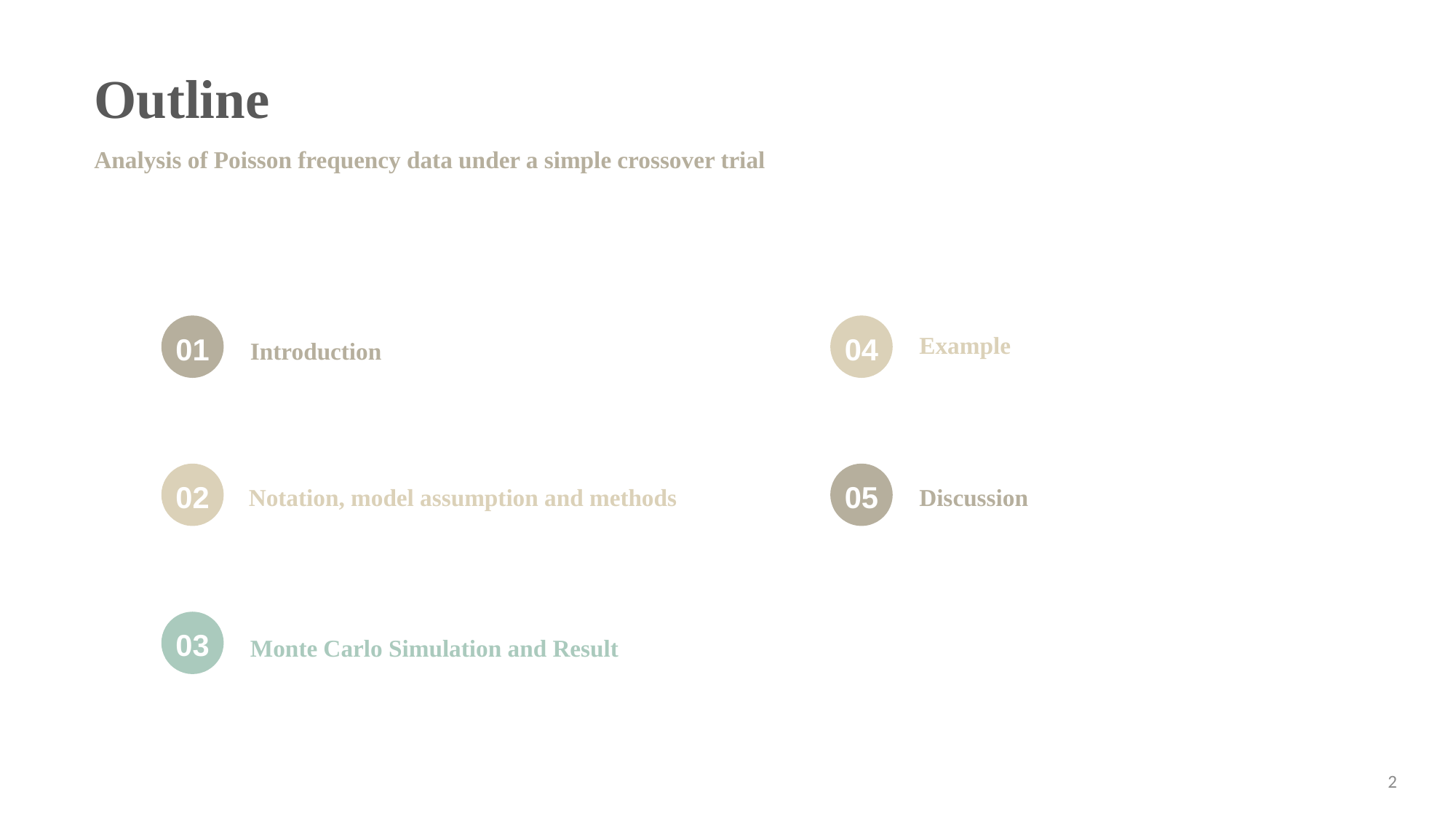

Outline
Analysis of Poisson frequency data under a simple crossover trial

01
04
Example
Introduction

02
05
Notation, model assumption and methods
Discussion

03
Monte Carlo Simulation and Result
2